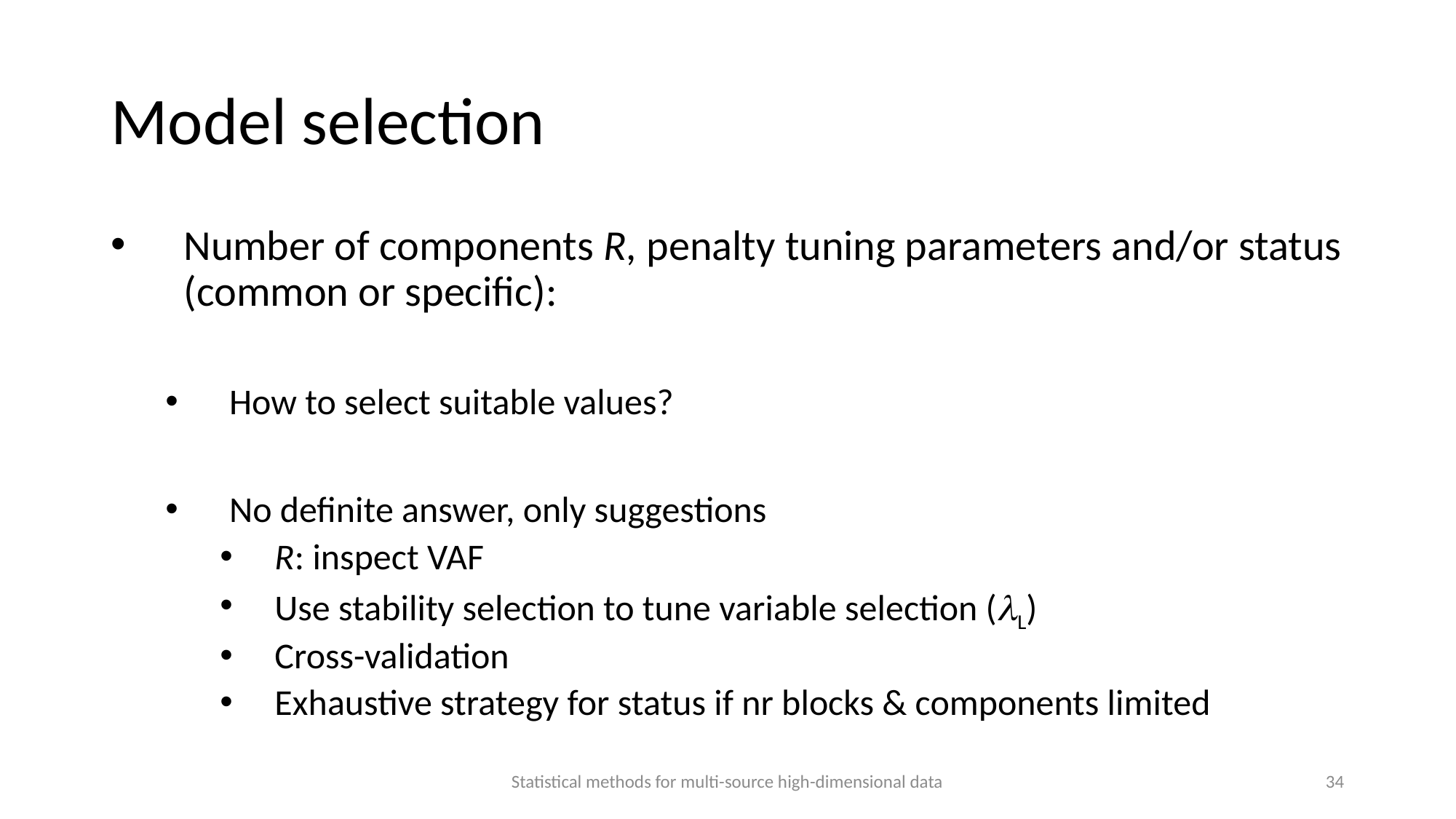

# Model selection
Number of components R, penalty tuning parameters and/or status (common or specific):

How to select suitable values?

No definite answer, only suggestions
R: inspect VAF
Use stability selection to tune variable selection (λL)
Cross-validation
Exhaustive strategy for status if nr blocks & components limited
Statistical methods for multi-source high-dimensional data
34